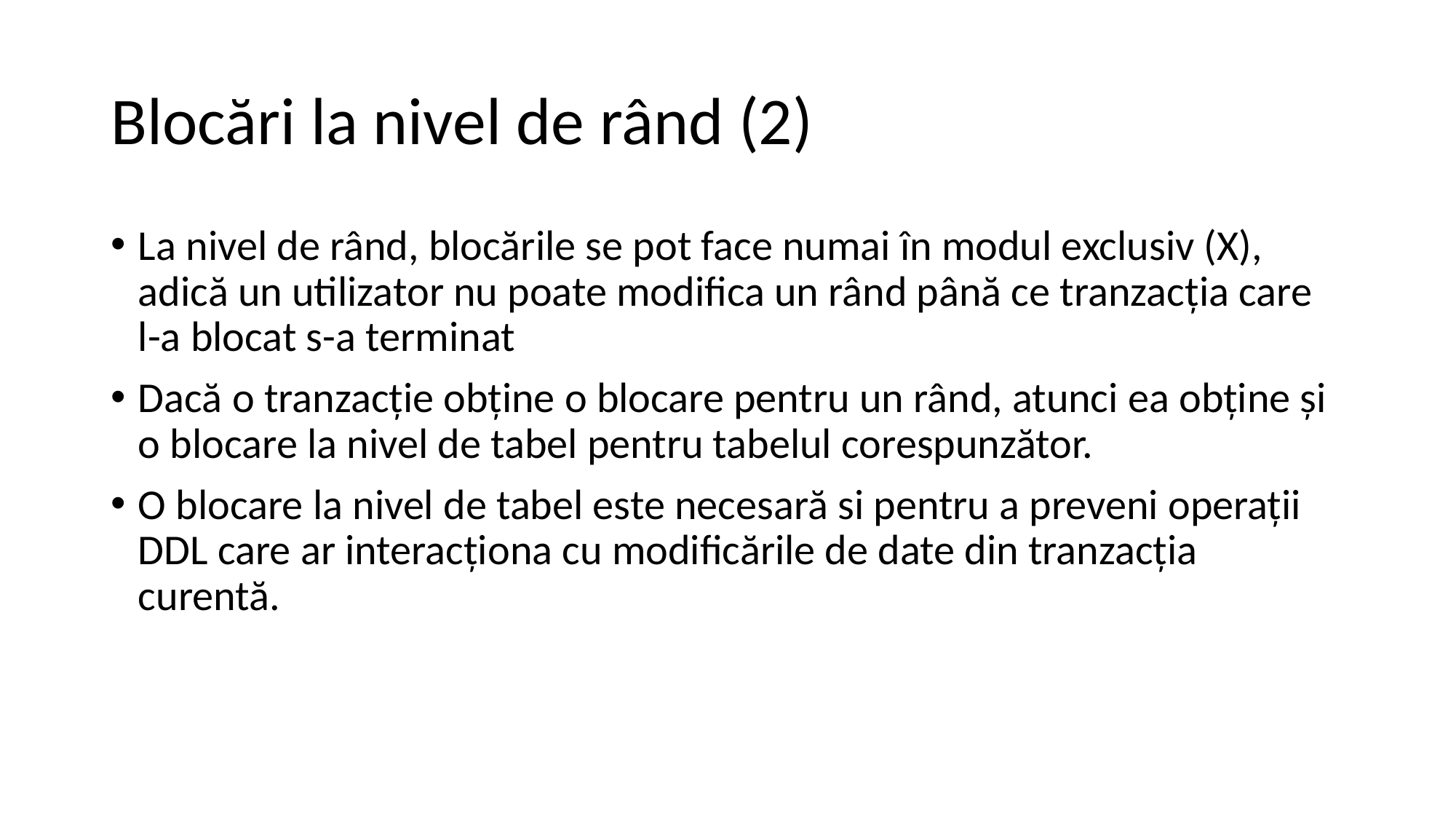

# Blocări la nivel de rând (2)
La nivel de rând, blocările se pot face numai în modul exclusiv (X), adică un utilizator nu poate modifica un rând până ce tranzacţia care l-a blocat s-a terminat
Dacă o tranzacţie obţine o blocare pentru un rând, atunci ea obţine şi o blocare la nivel de tabel pentru tabelul corespunzător.
O blocare la nivel de tabel este necesară si pentru a preveni operaţii DDL care ar interacţiona cu modificările de date din tranzacţia curentă.